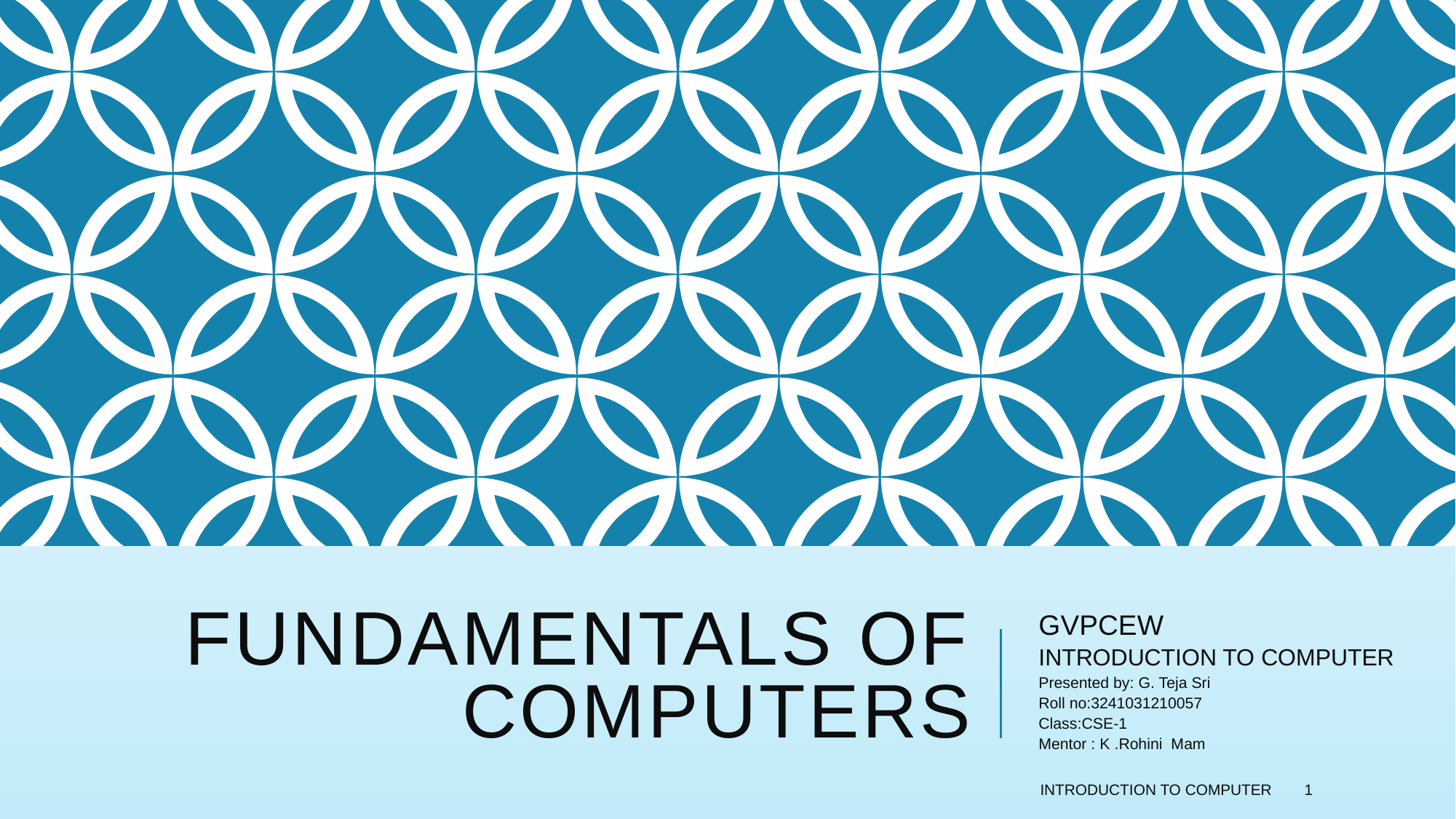

# FUNDAMENTALS OF COMPUTERS
GVPCEW
INTRODUCTION TO COMPUTER
Presented by: G. Teja Sri
Roll no:3241031210057
Class:CSE-1
Mentor : K .Rohini  Mam
INTRODUCTION TO COMPUTER
1